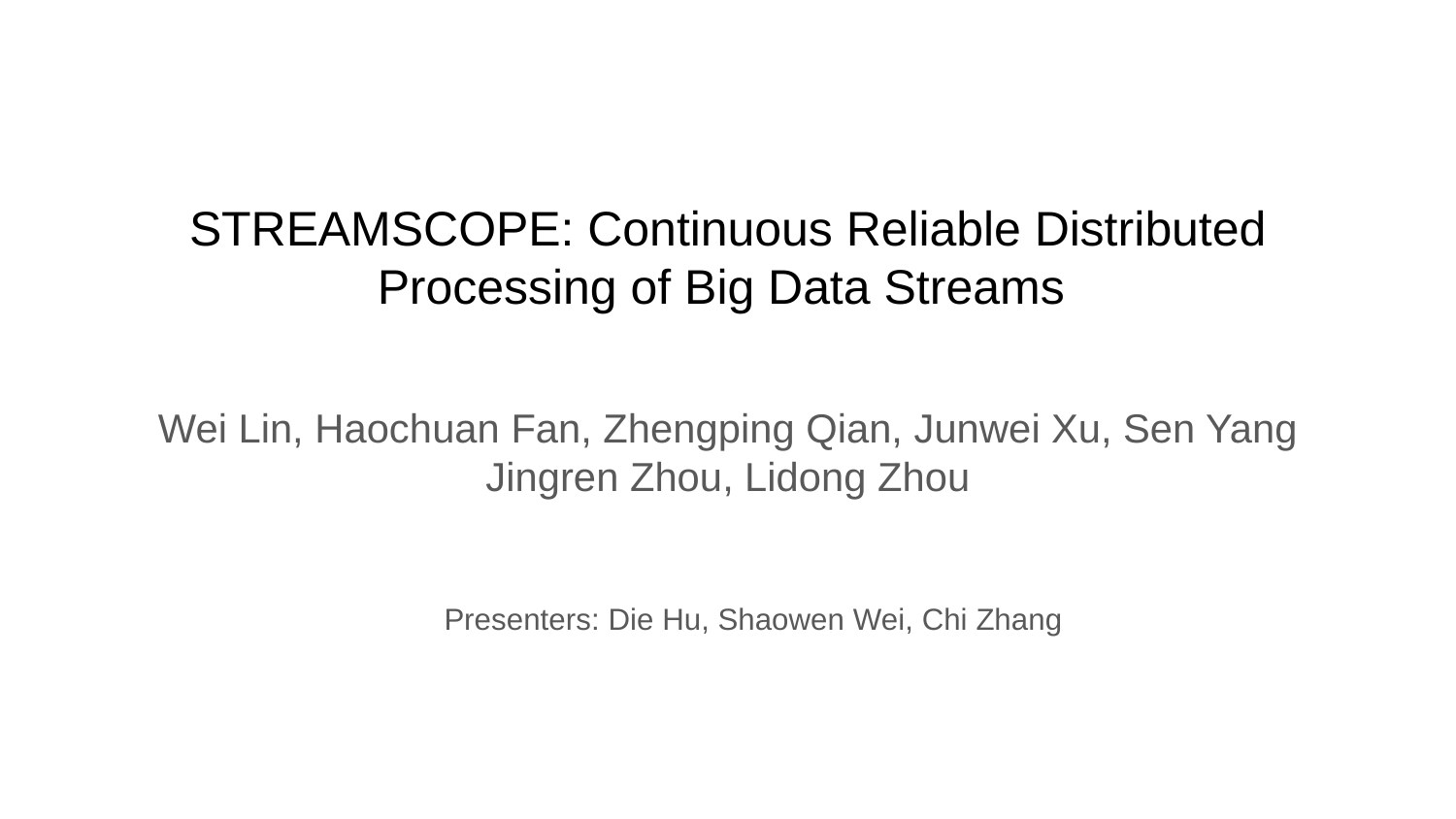

# STREAMSCOPE: Continuous Reliable Distributed Processing of Big Data Streams

Wei Lin, Haochuan Fan, Zhengping Qian, Junwei Xu, Sen Yang
Jingren Zhou, Lidong Zhou
Presenters: Die Hu, Shaowen Wei, Chi Zhang